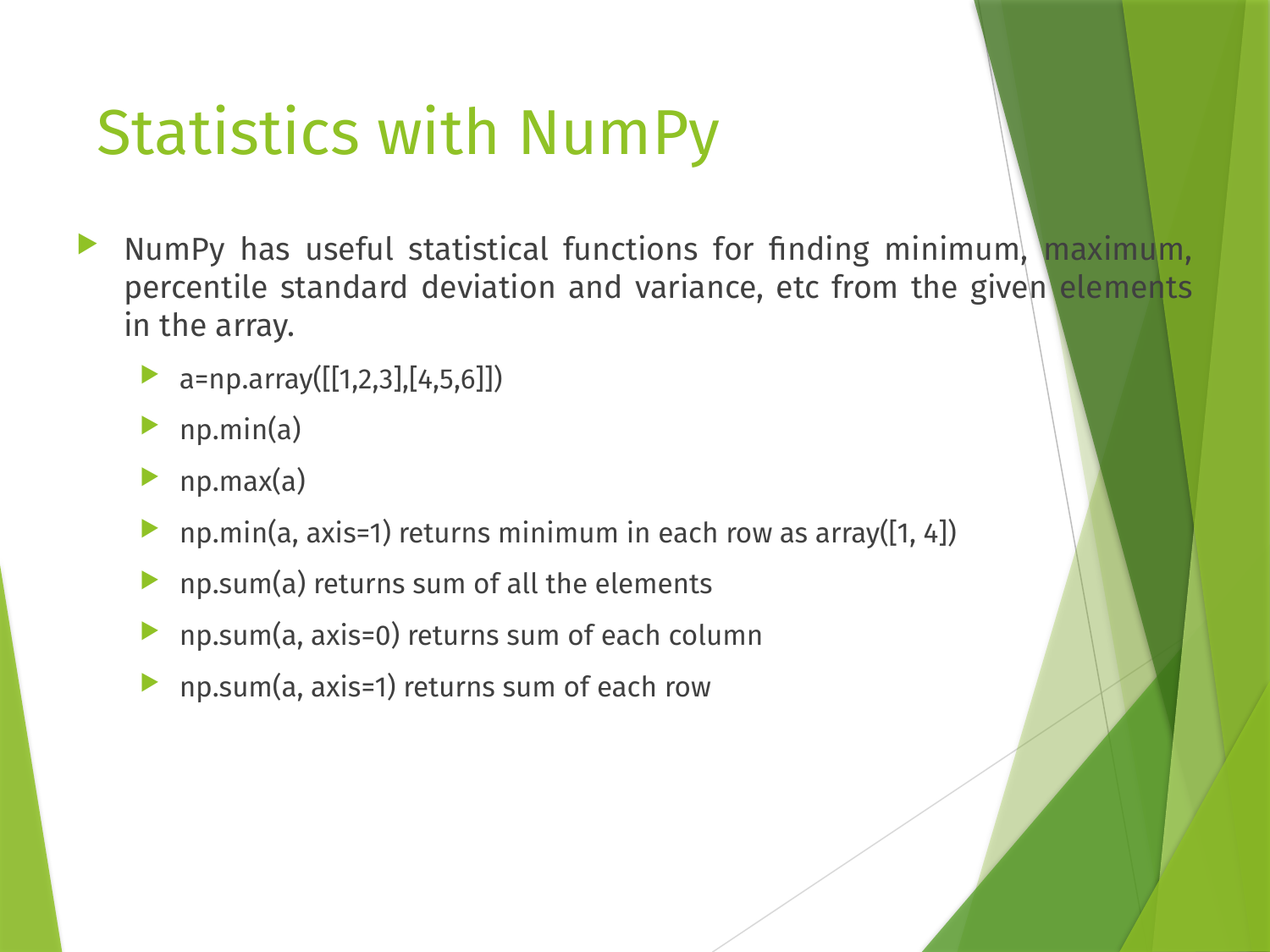

# Statistics with NumPy
NumPy has useful statistical functions for finding minimum, maximum, percentile standard deviation and variance, etc from the given elements in the array.
a=np.array([[1,2,3],[4,5,6]])
np.min(a)
np.max(a)
np.min(a, axis=1) returns minimum in each row as array([1, 4])
np.sum(a) returns sum of all the elements
np.sum(a, axis=0) returns sum of each column
np.sum(a, axis=1) returns sum of each row